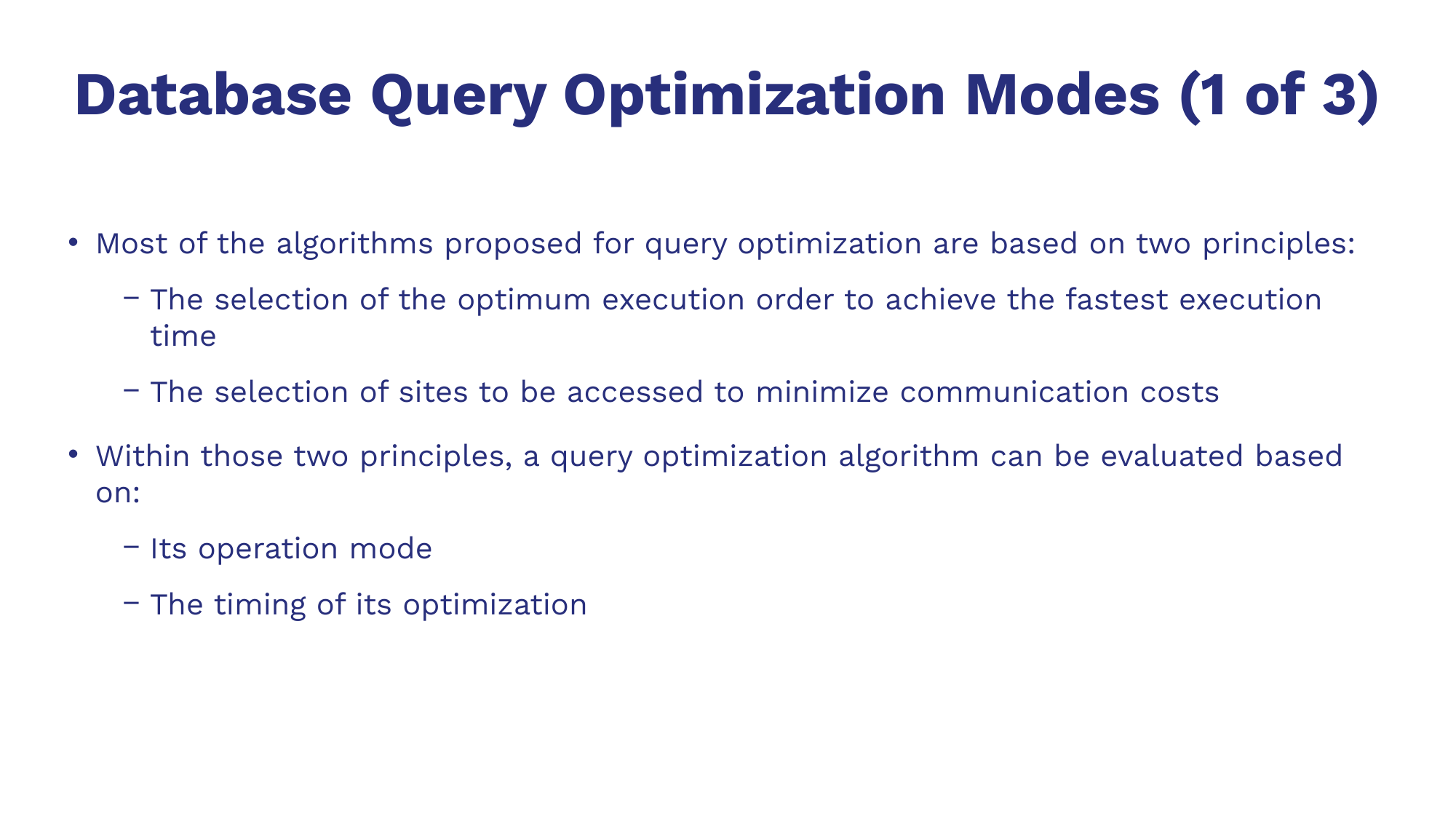

# Database Query Optimization Modes (1 of 3)
Most of the algorithms proposed for query optimization are based on two principles:
The selection of the optimum execution order to achieve the fastest execution time
The selection of sites to be accessed to minimize communication costs
Within those two principles, a query optimization algorithm can be evaluated based on:
Its operation mode
The timing of its optimization